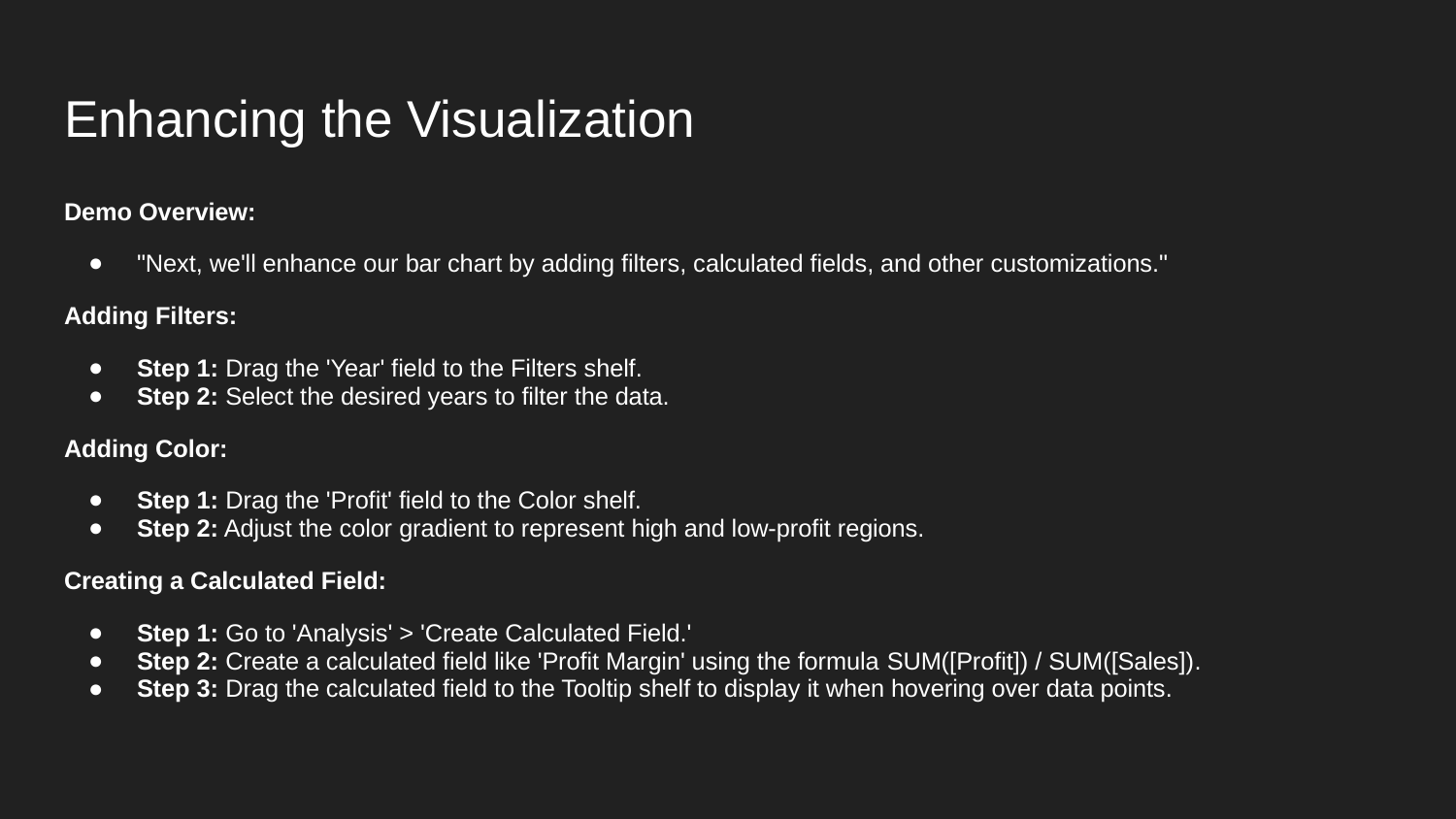

# Enhancing the Visualization
Demo Overview:
"Next, we'll enhance our bar chart by adding filters, calculated fields, and other customizations."
Adding Filters:
Step 1: Drag the 'Year' field to the Filters shelf.
Step 2: Select the desired years to filter the data.
Adding Color:
Step 1: Drag the 'Profit' field to the Color shelf.
Step 2: Adjust the color gradient to represent high and low-profit regions.
Creating a Calculated Field:
Step 1: Go to 'Analysis' > 'Create Calculated Field.'
Step 2: Create a calculated field like 'Profit Margin' using the formula SUM([Profit]) / SUM([Sales]).
Step 3: Drag the calculated field to the Tooltip shelf to display it when hovering over data points.